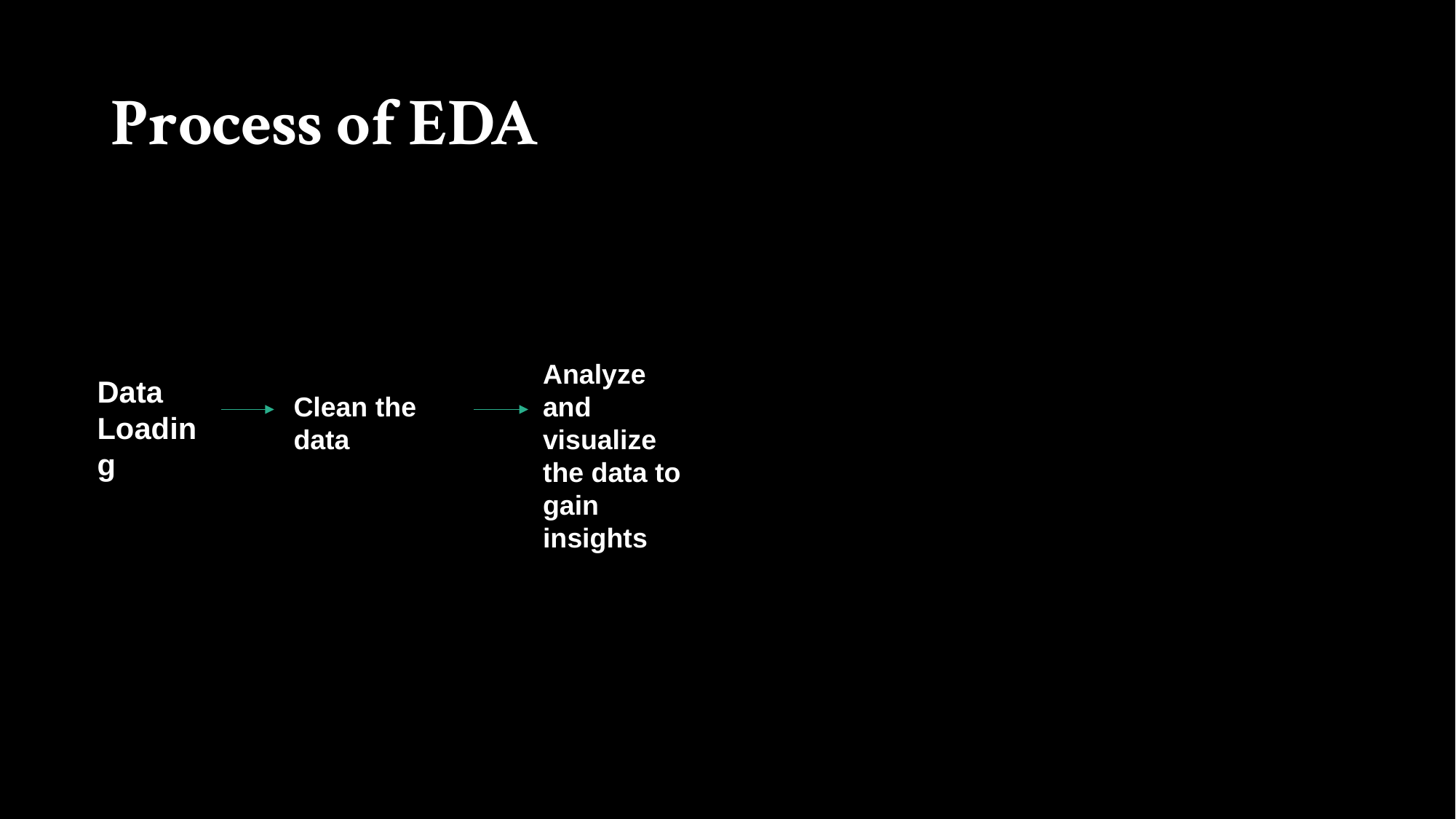

# Process of EDA

Analyze and visualize the data to gain insights

Data Loading
Model performance evaluation

Model optimization

Optimize the data

Clean the data